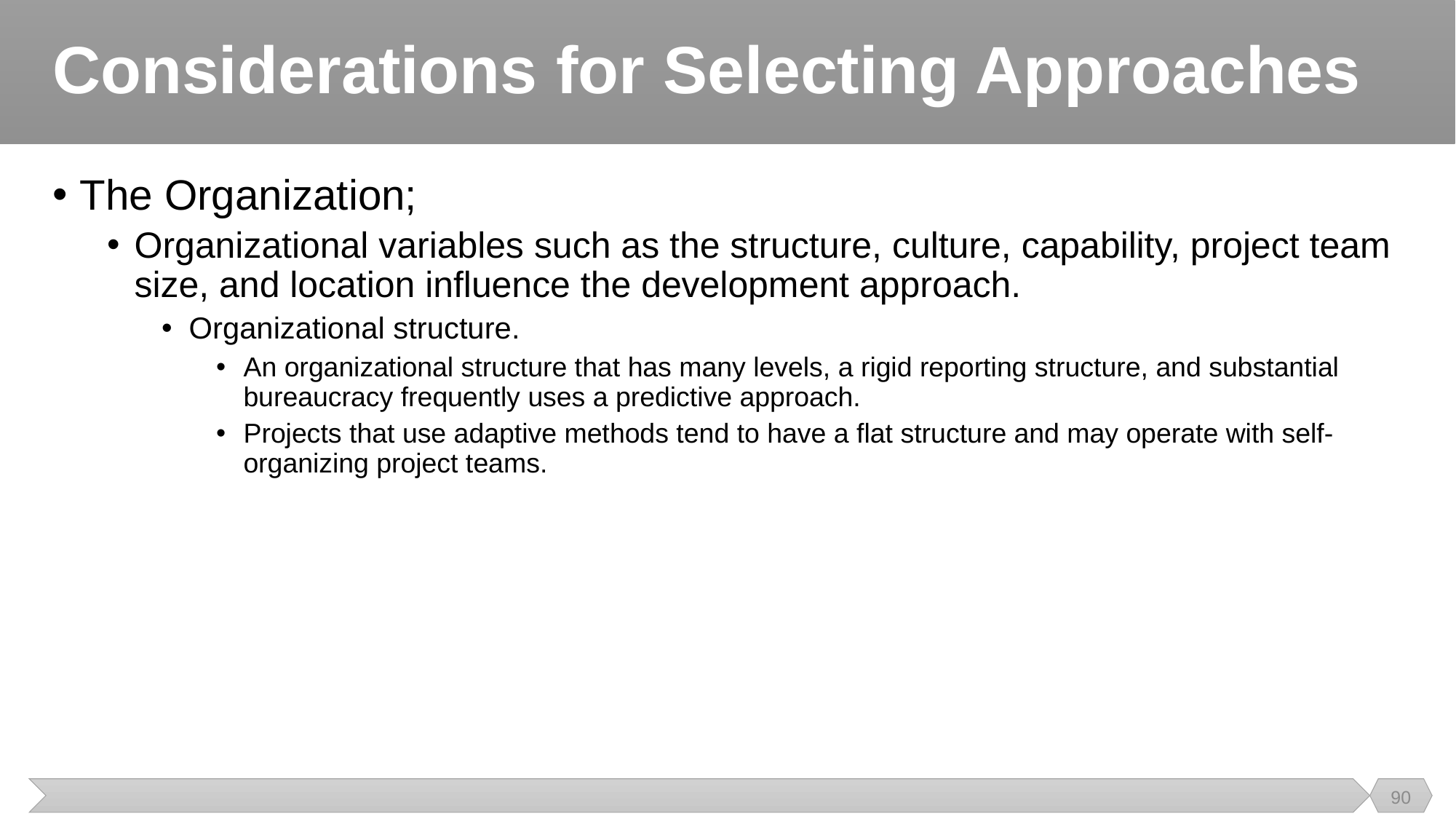

# Considerations for Selecting Approaches
The Organization;
Organizational variables such as the structure, culture, capability, project team size, and location influence the development approach.
Organizational structure.
An organizational structure that has many levels, a rigid reporting structure, and substantial bureaucracy frequently uses a predictive approach.
Projects that use adaptive methods tend to have a flat structure and may operate with self-organizing project teams.
90